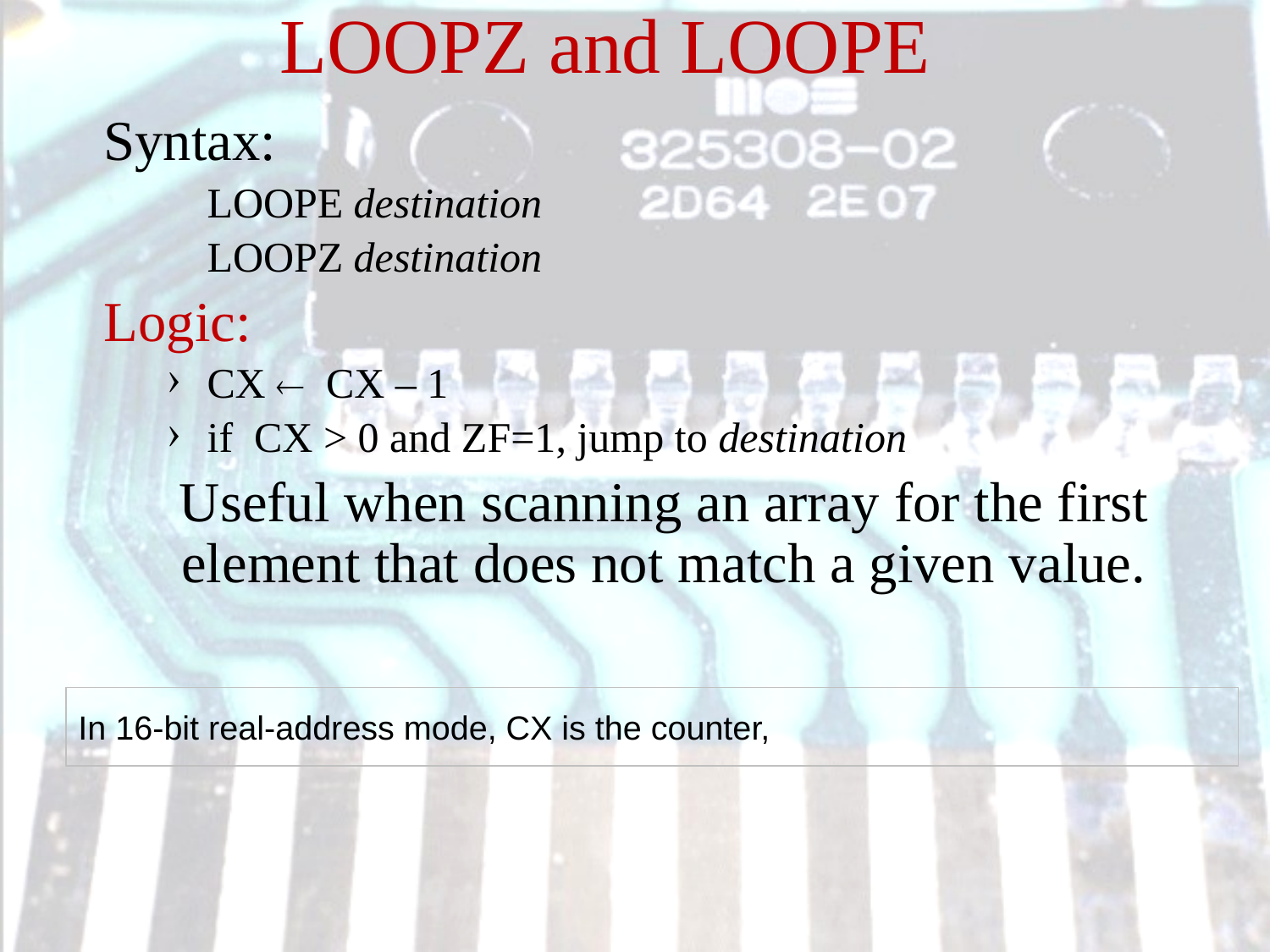

LOOPZ and LOOPE
Syntax:
	LOOPE destination
	LOOPZ destination
Logic:
CX ←  CX – 1
if  CX > 0 and ZF=1, jump to destination
Useful when scanning an array for the first element that does not match a given value.
In 16-bit real-address mode, CX is the counter,